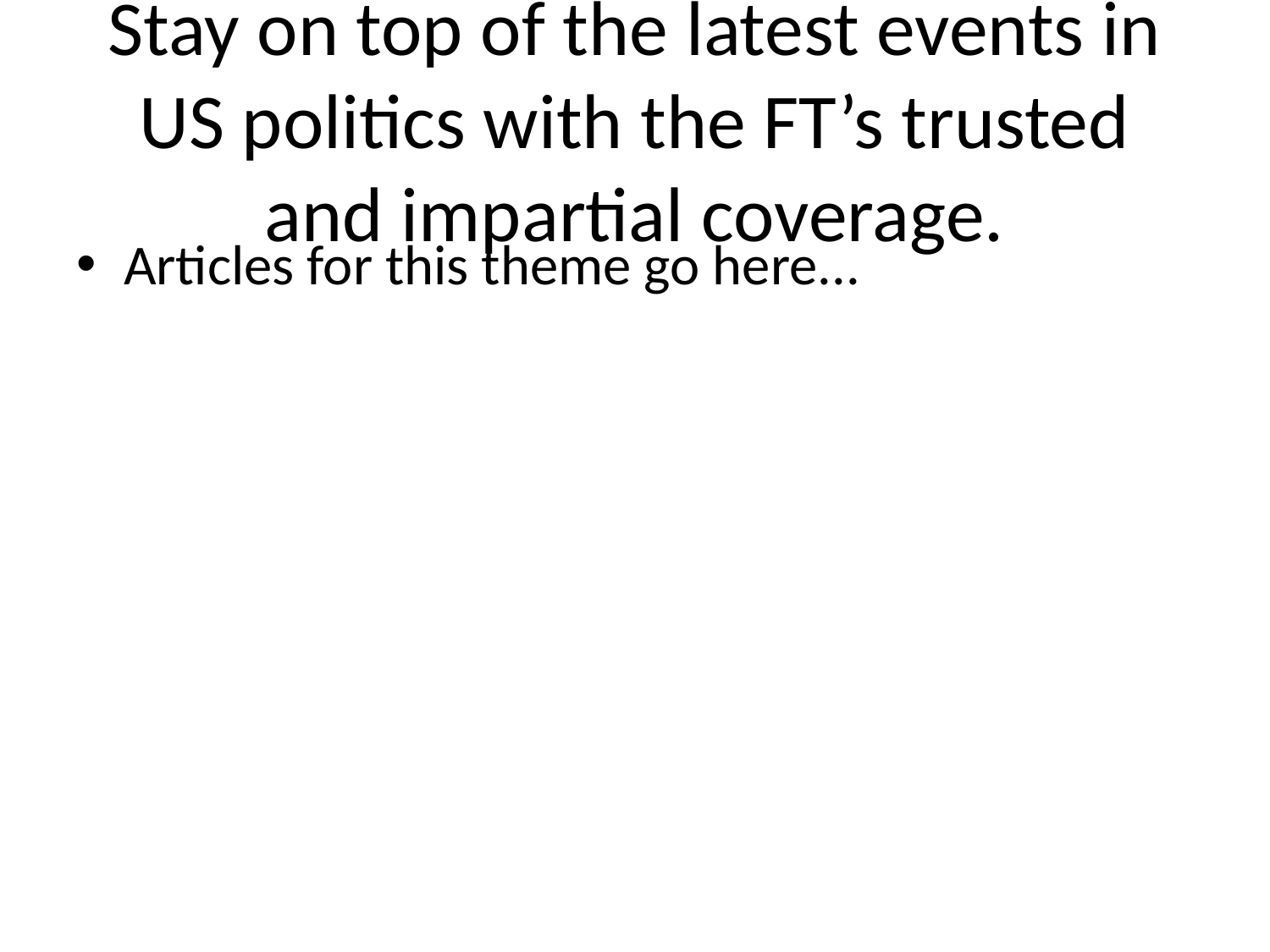

# Stay on top of the latest events in US politics with the FT’s trusted and impartial coverage.
Articles for this theme go here...